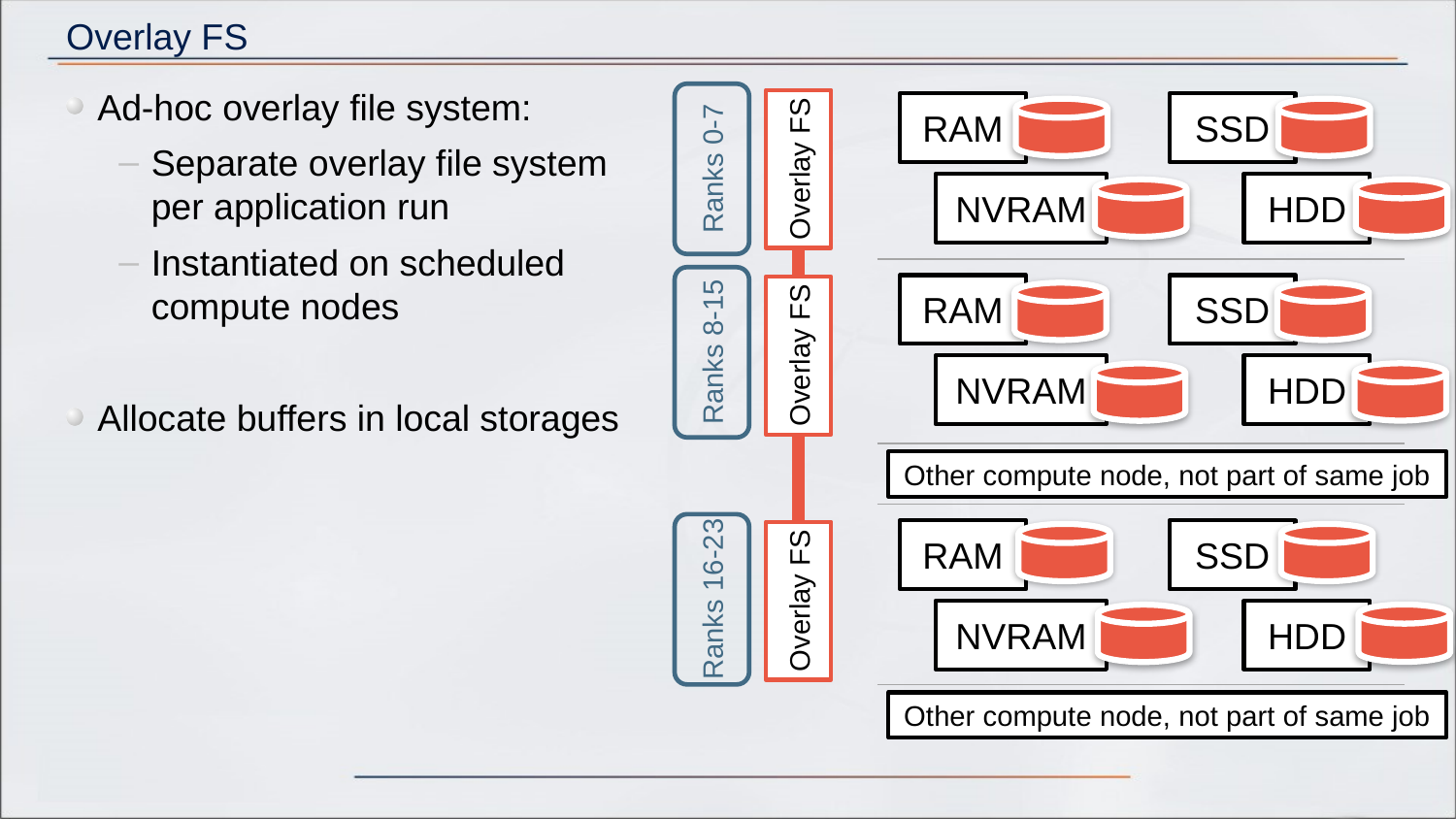

# Overlay FS
Ad-hoc overlay file system:
Separate overlay file system
per application run
Instantiated on scheduled
compute nodes

Allocate buffers in local storages
Ranks 0-7
RAM
SSD

Overlay FS
NVRAM
HDD
Ranks 8-15
RAM
SSD
Overlay FS
NVRAM
HDD
Other compute node, not part of same job
Ranks 16-23
RAM
SSD
Overlay FS
NVRAM
HDD
Other compute node, not part of same job